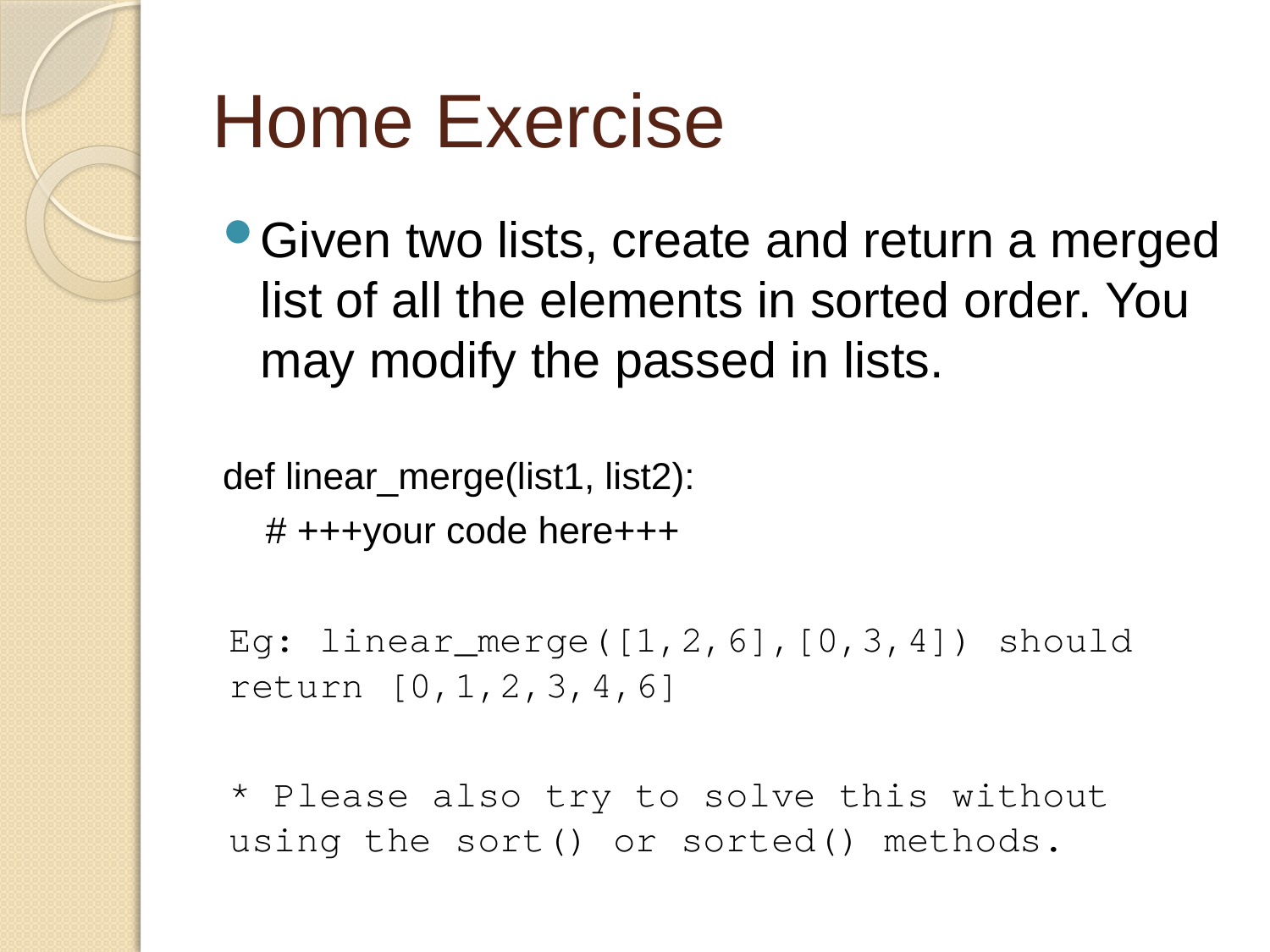

# Home Exercise
Given two lists, create and return a merged list of all the elements in sorted order. You may modify the passed in lists.

def linear_merge(list1, list2):
# +++your code here+++

Eg: linear_merge([1,2,6],[0,3,4]) should return [0,1,2,3,4,6]

* Please also try to solve this without using the sort() or sorted() methods.